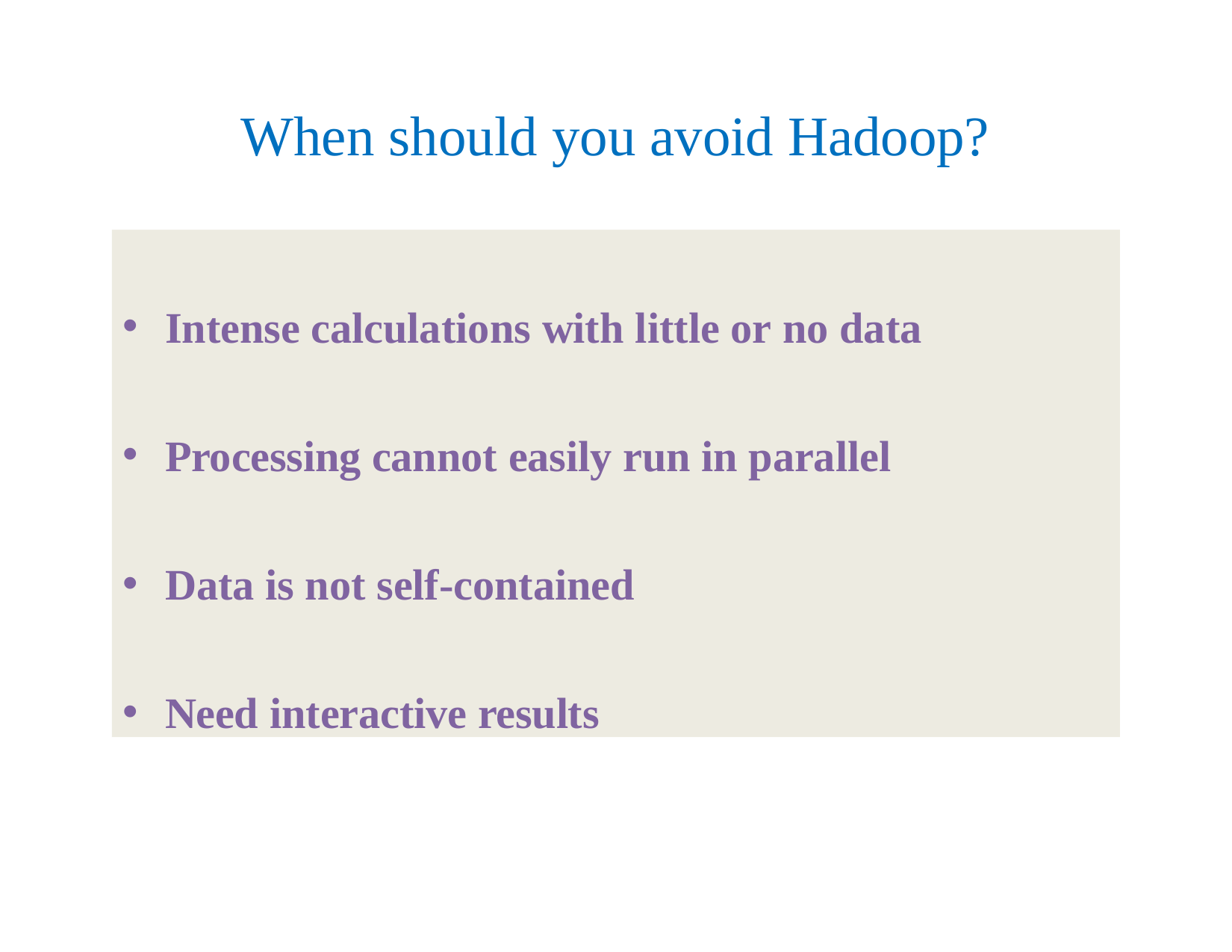

# When should you avoid Hadoop?

Intense calculations with little or no data

Processing cannot easily run in parallel

Data is not self-contained

Need interactive results